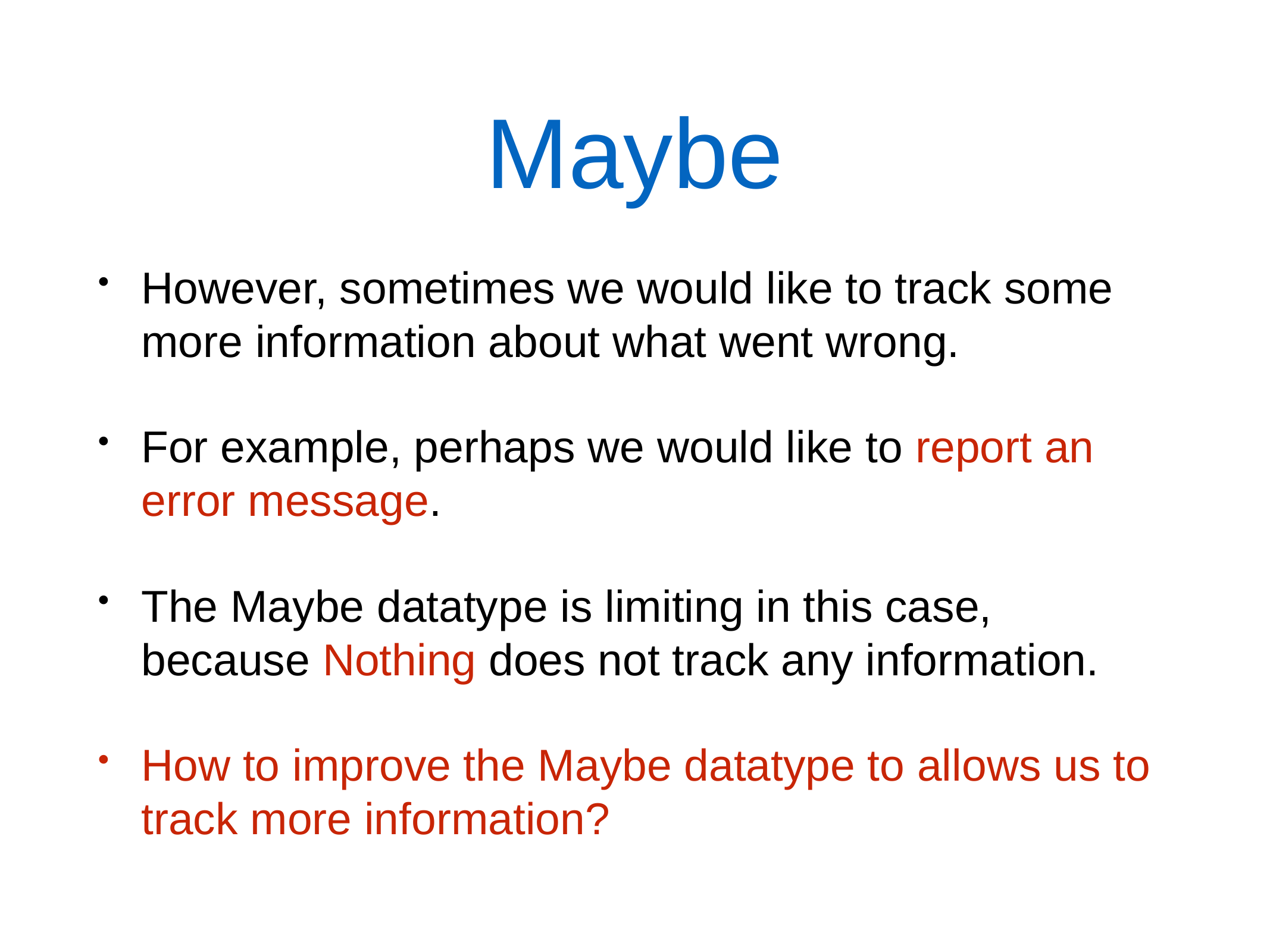

# Maybe
However, sometimes we would like to track some more information about what went wrong.
For example, perhaps we would like to report an error message.
The Maybe datatype is limiting in this case, because Nothing does not track any information.
How to improve the Maybe datatype to allows us to track more information?